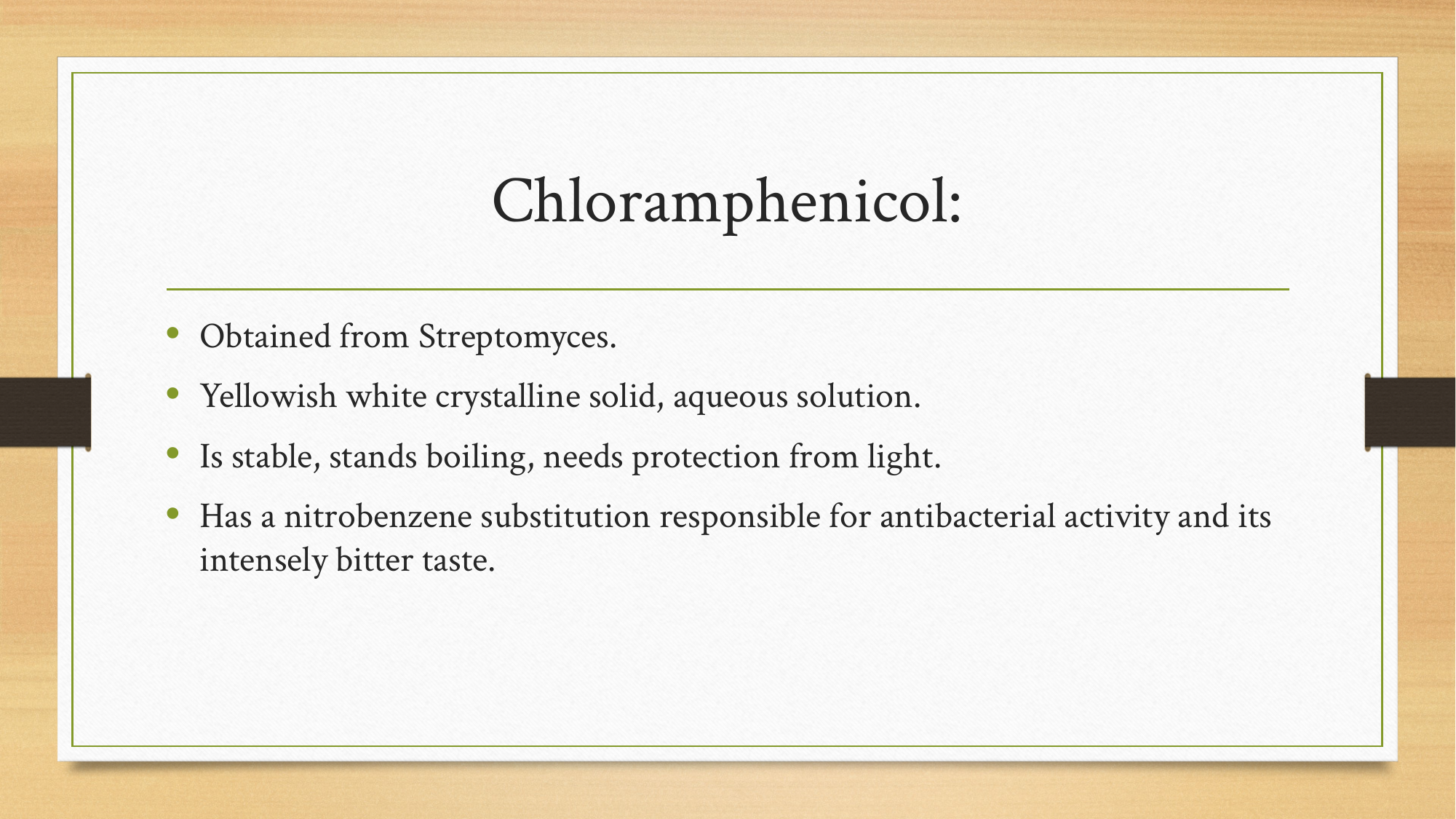

# Chloramphenicol:
Obtained from Streptomyces.
Yellowish white crystalline solid, aqueous solution.
Is stable, stands boiling, needs protection from light.
Has a nitrobenzene substitution responsible for antibacterial activity and its intensely bitter taste.